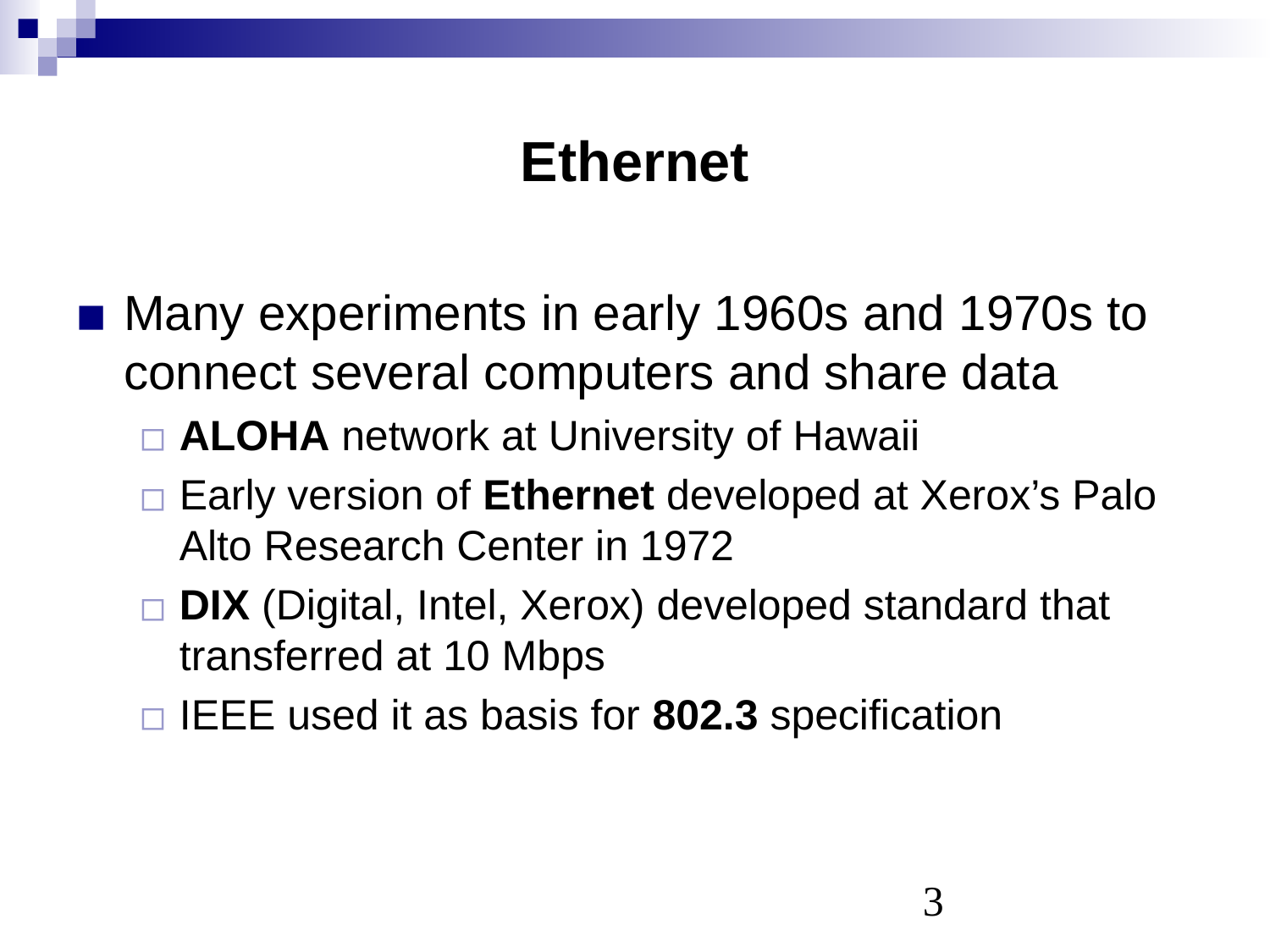

# Ethernet
Many experiments in early 1960s and 1970s to connect several computers and share data
ALOHA network at University of Hawaii
Early version of Ethernet developed at Xerox’s Palo Alto Research Center in 1972
DIX (Digital, Intel, Xerox) developed standard that transferred at 10 Mbps
IEEE used it as basis for 802.3 specification
3